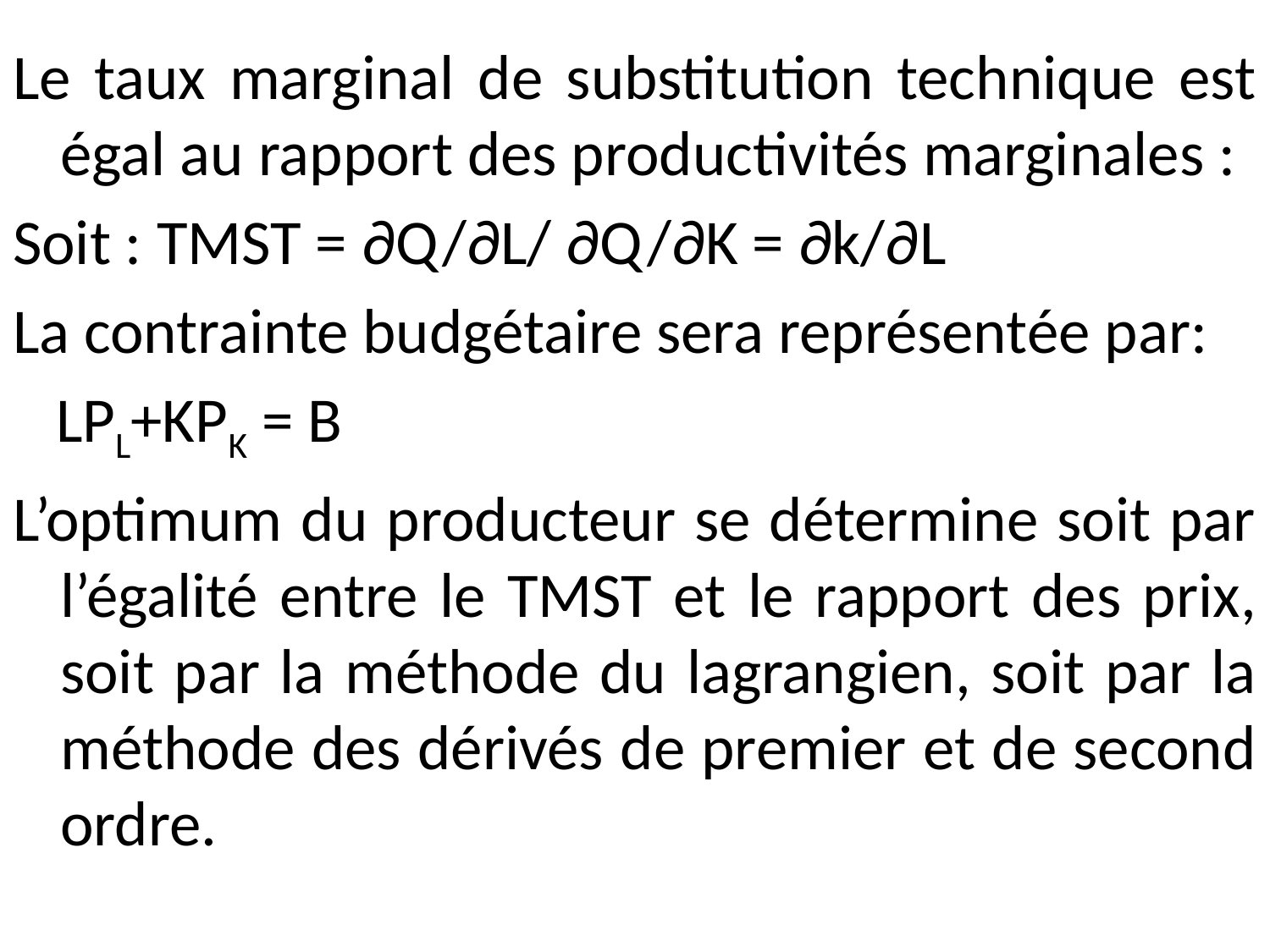

Le taux marginal de substitution technique est égal au rapport des productivités marginales :
Soit : TMST = ∂Q/∂L/ ∂Q/∂K = ∂k/∂L
La contrainte budgétaire sera représentée par:
   LPL+KPK = B
L’optimum du producteur se détermine soit par l’égalité entre le TMST et le rapport des prix, soit par la méthode du lagrangien, soit par la méthode des dérivés de premier et de second ordre.